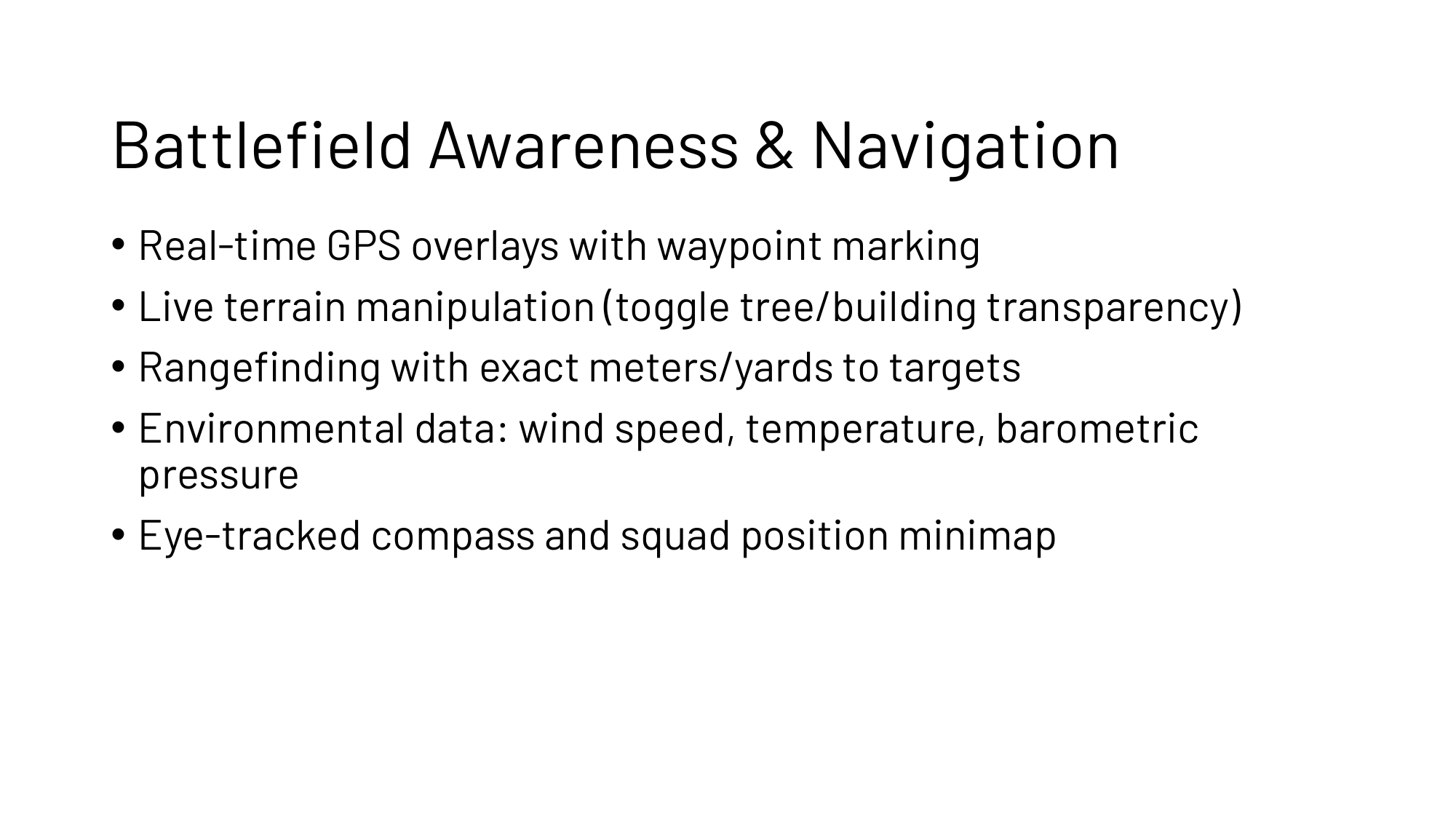

# Battlefield Awareness & Navigation
Real-time GPS overlays with waypoint marking
Live terrain manipulation (toggle tree/building transparency)
Rangefinding with exact meters/yards to targets
Environmental data: wind speed, temperature, barometric pressure
Eye-tracked compass and squad position minimap